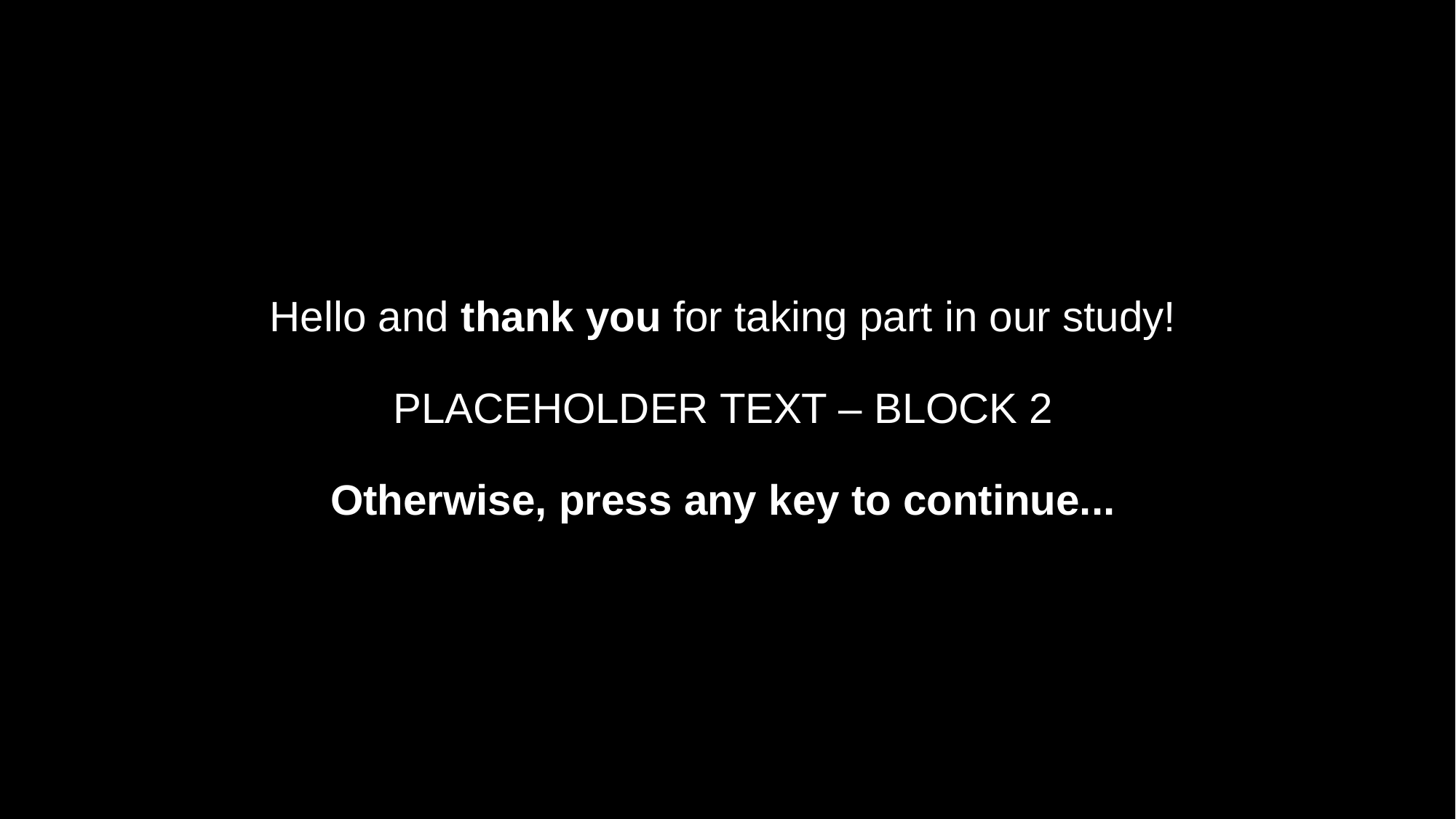

# Hello and thank you for taking part in our study! PLACEHOLDER TEXT – BLOCK 2 Otherwise, press any key to continue...